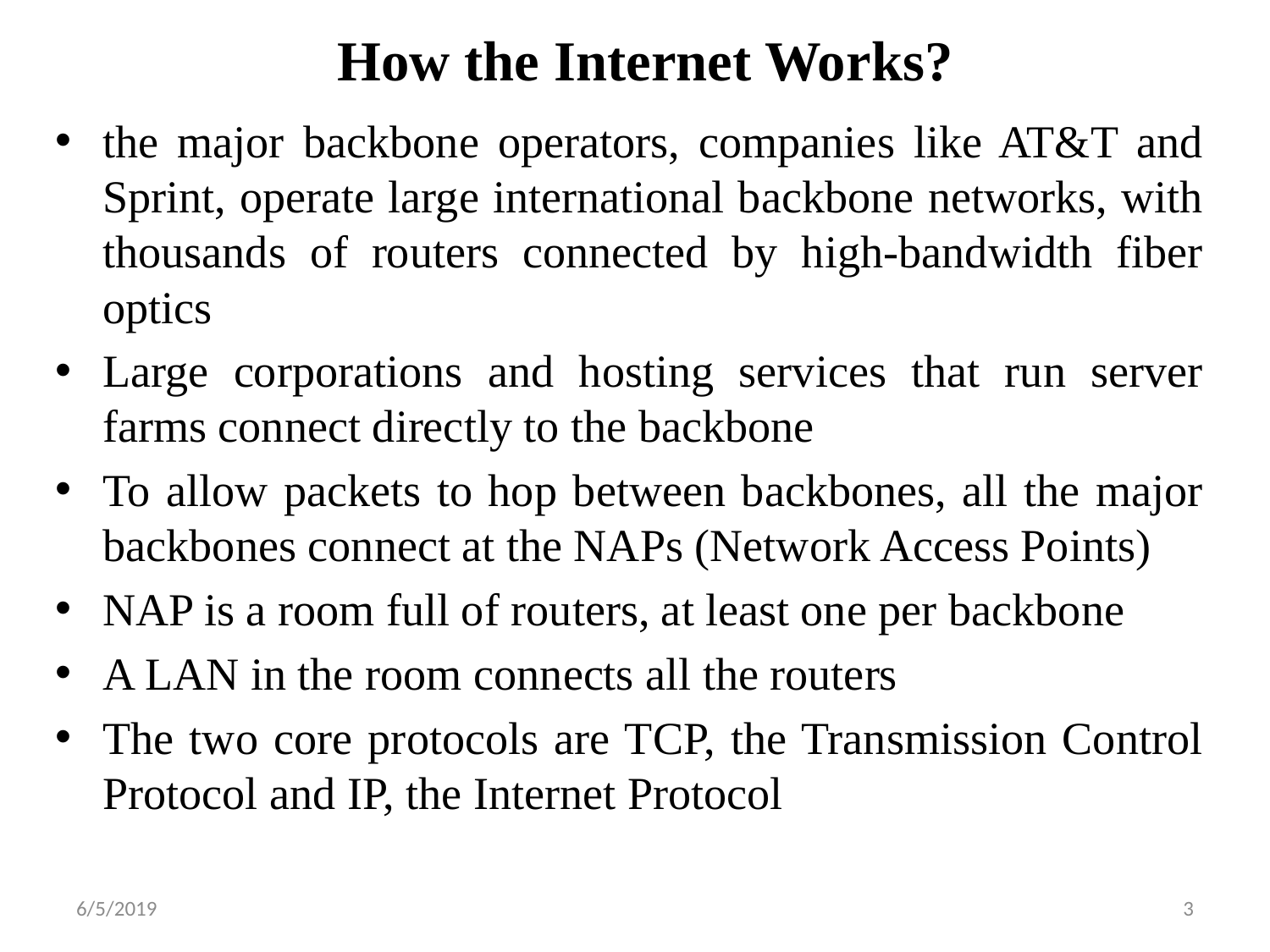

# How the Internet Works?
the major backbone operators, companies like AT&T and Sprint, operate large international backbone networks, with thousands of routers connected by high-bandwidth fiber optics
Large corporations and hosting services that run server farms connect directly to the backbone
To allow packets to hop between backbones, all the major backbones connect at the NAPs (Network Access Points)
NAP is a room full of routers, at least one per backbone
A LAN in the room connects all the routers
The two core protocols are TCP, the Transmission Control Protocol and IP, the Internet Protocol

6/5/2019
3